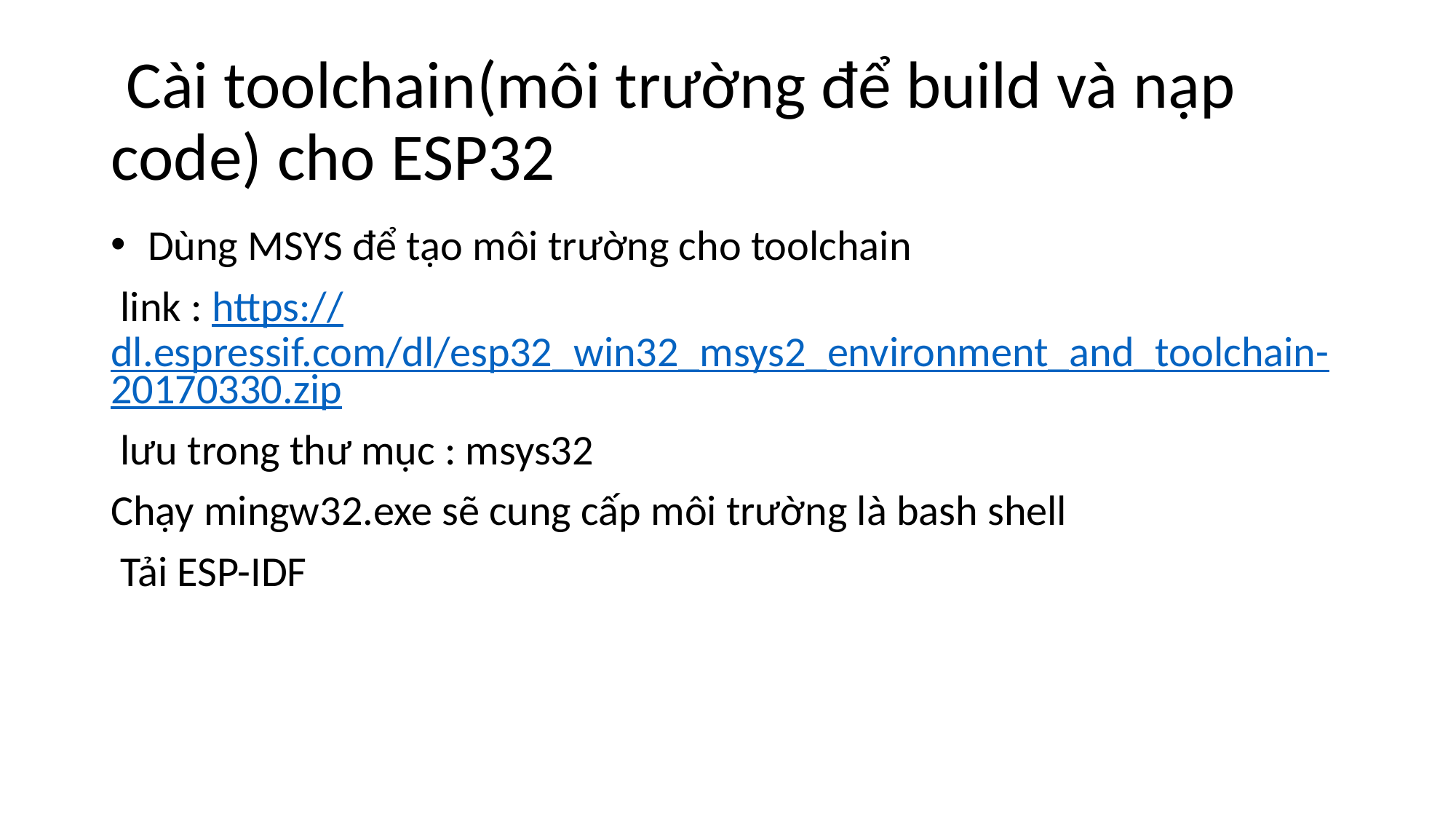

# Cài toolchain(môi trường để build và nạp code) cho ESP32
 Dùng MSYS để tạo môi trường cho toolchain
 link : https://dl.espressif.com/dl/esp32_win32_msys2_environment_and_toolchain-20170330.zip
 lưu trong thư mục : msys32
Chạy mingw32.exe sẽ cung cấp môi trường là bash shell
 Tải ESP-IDF